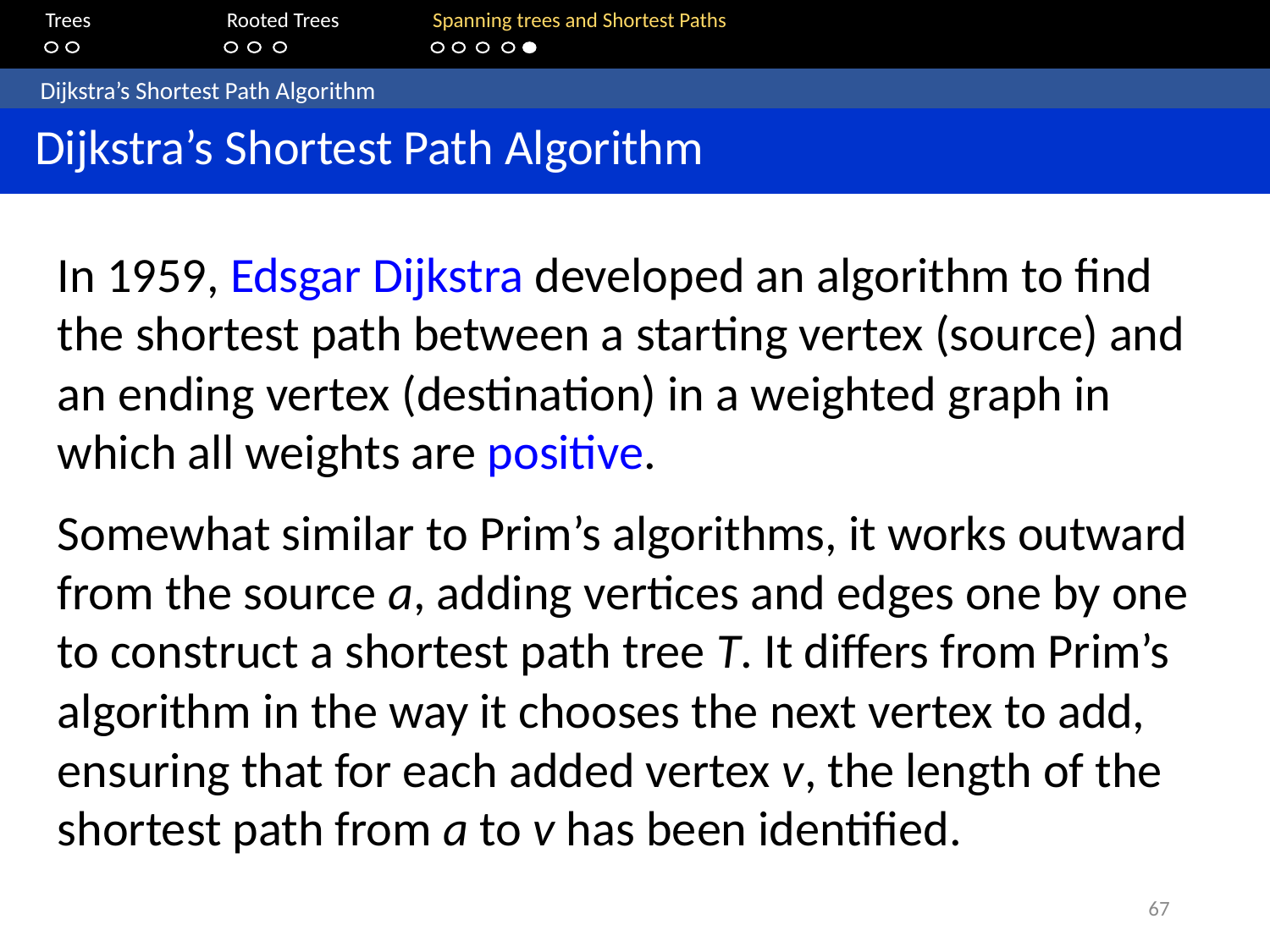

Trees	Rooted Trees	Spanning trees and Shortest Paths

	Dijkstra’s Shortest Path Algorithm
  Dijkstra’s Shortest Path Algorithm
In 1959, Edsgar Dijkstra developed an algorithm to find the shortest path between a starting vertex (source) and an ending vertex (destination) in a weighted graph in which all weights are positive.
Somewhat similar to Prim’s algorithms, it works outward from the source a, adding vertices and edges one by one to construct a shortest path tree T. It differs from Prim’s algorithm in the way it chooses the next vertex to add, ensuring that for each added vertex v, the length of the shortest path from a to v has been identified.
67